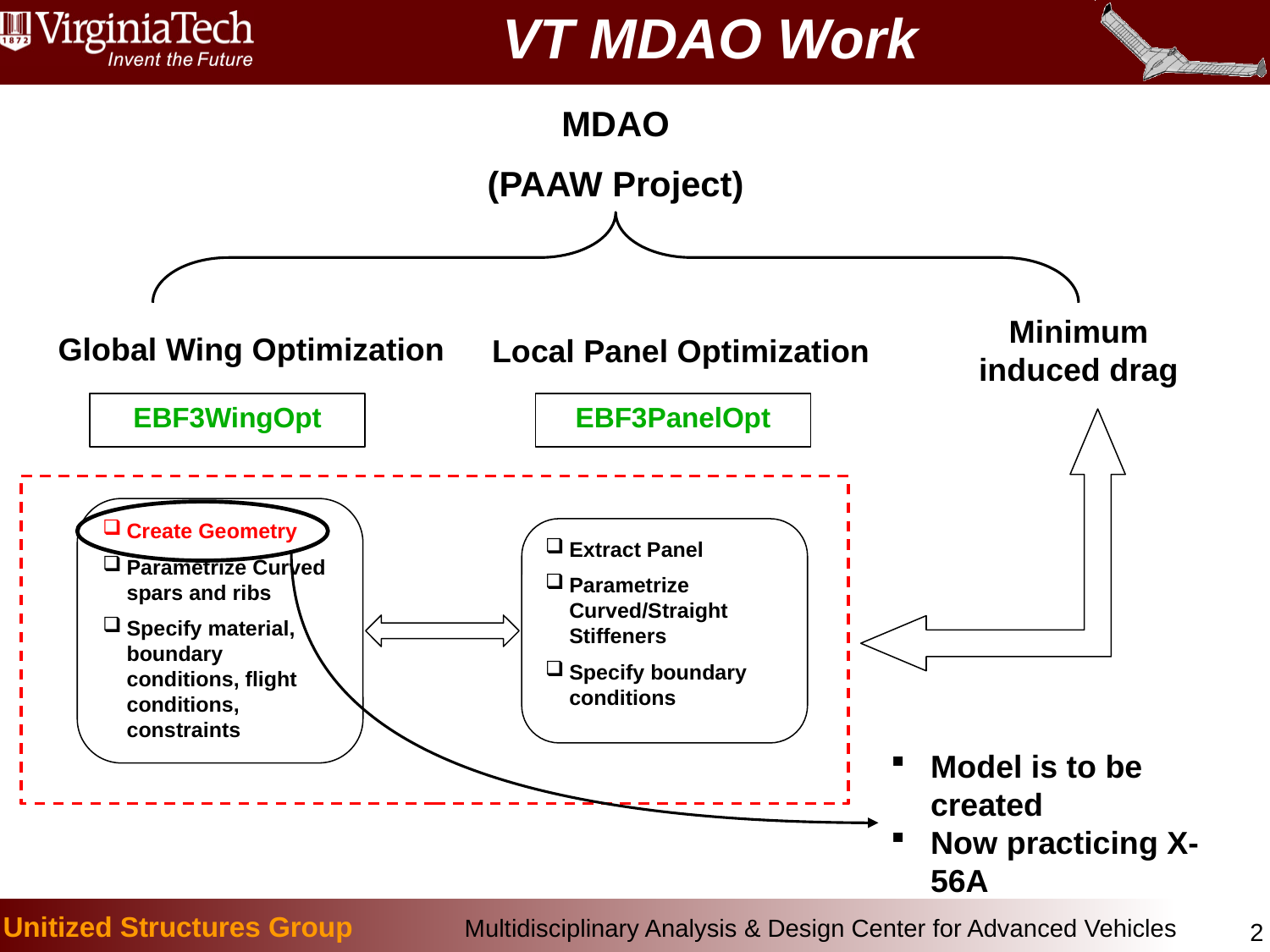

# VT MDAO Work
MDAO
(PAAW Project)
Minimum induced drag
Global Wing Optimization
Local Panel Optimization
EBF3WingOpt
EBF3PanelOpt

Create Geometry
Parametrize Curved spars and ribs
Specify material, boundary conditions, flight conditions, constraints

Extract Panel
Parametrize Curved/Straight Stiffeners
Specify boundary conditions

Model is to be created
Now practicing X-56A